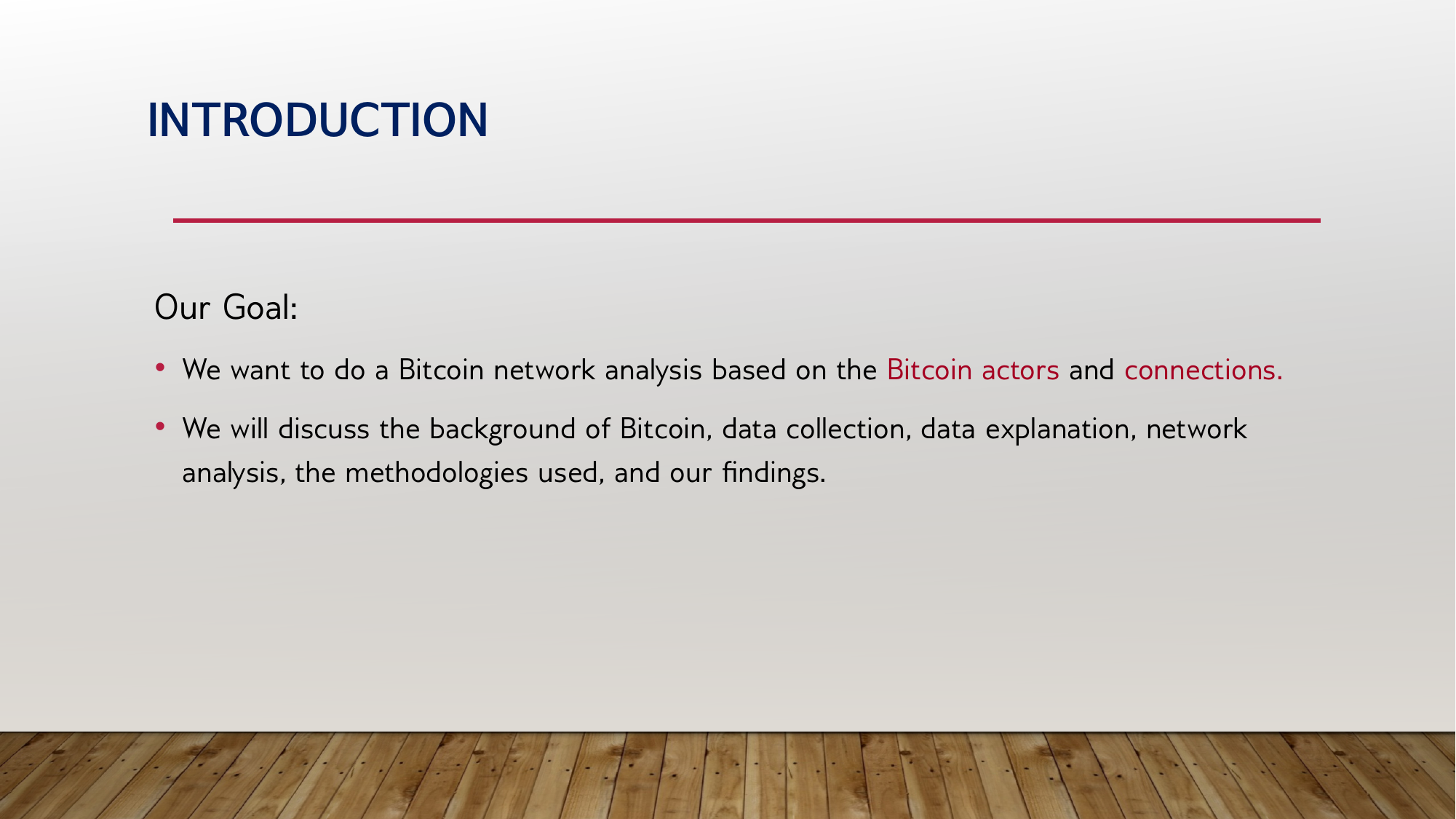

# Introduction
Our Goal:
We want to do a Bitcoin network analysis based on the Bitcoin actors and connections.
We will discuss the background of Bitcoin, data collection, data explanation, network analysis, the methodologies used, and our findings.